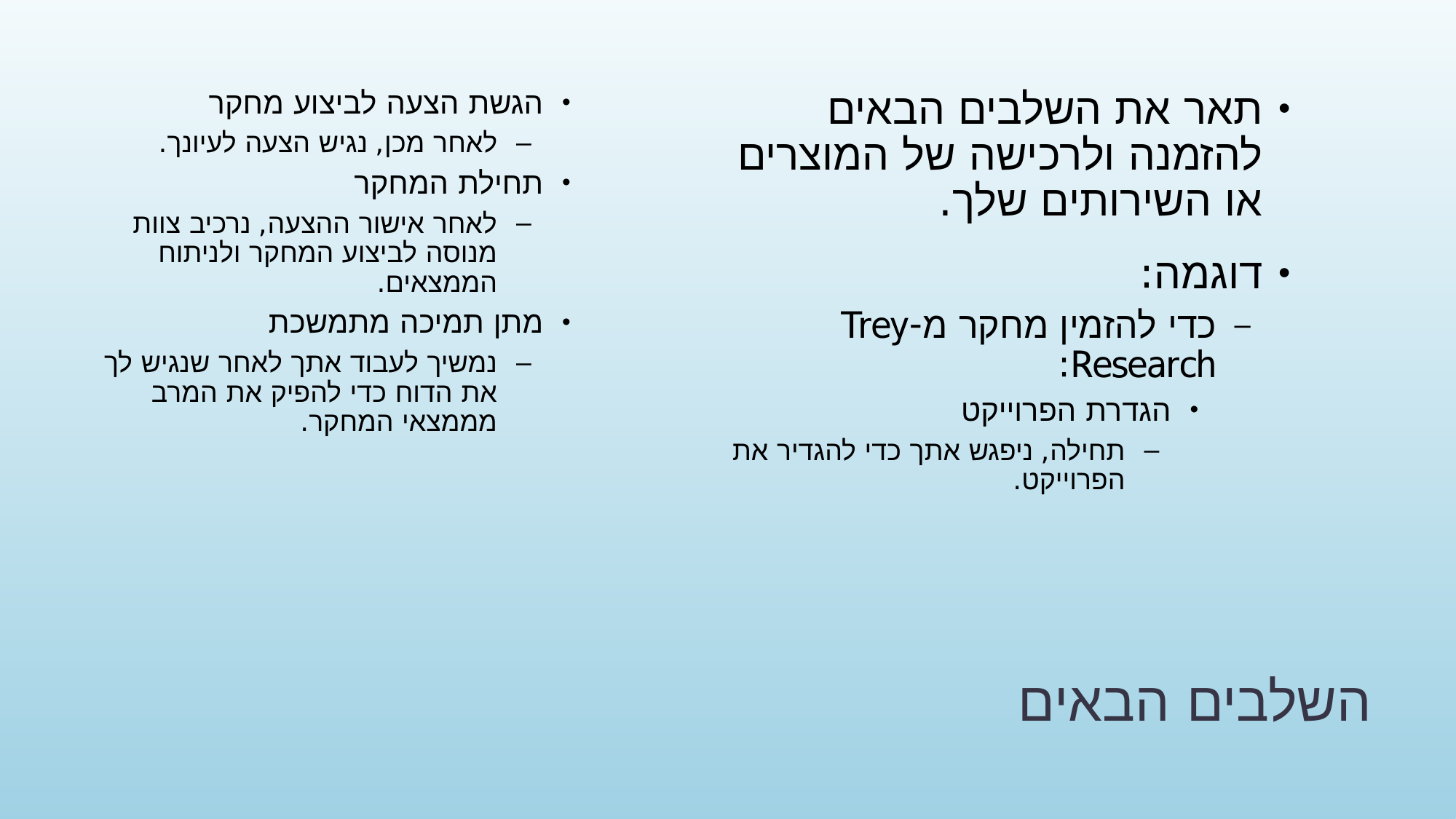

הגשת הצעה לביצוע מחקר
לאחר מכן, נגיש הצעה לעיונך.
תחילת המחקר
לאחר אישור ההצעה, נרכיב צוות מנוסה לביצוע המחקר ולניתוח הממצאים.
מתן תמיכה מתמשכת
נמשיך לעבוד אתך לאחר שנגיש לך את הדוח כדי להפיק את המרב מממצאי המחקר.
תאר את השלבים הבאים להזמנה ולרכישה של המוצרים
או השירותים שלך.
דוגמה:
כדי להזמין מחקר מ-Trey Research:
הגדרת הפרוייקט
תחילה, ניפגש אתך כדי להגדיר את הפרוייקט.
# השלבים הבאים